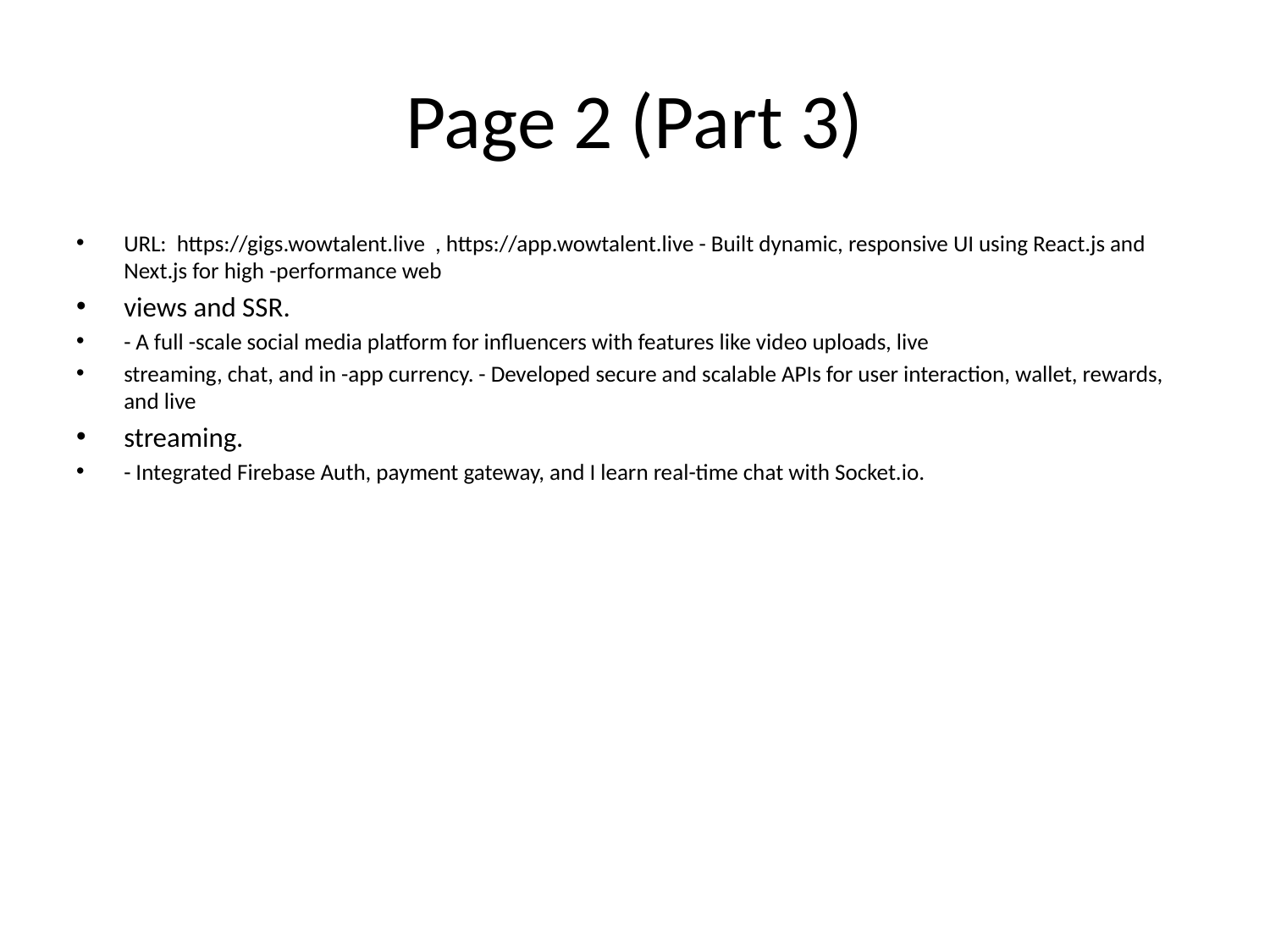

# Page 2 (Part 3)
URL:  https://gigs.wowtalent.live  , https://app.wowtalent.live - Built dynamic, responsive UI using React.js and Next.js for high -performance web
views and SSR.
- A full -scale social media platform for influencers with features like video uploads, live
streaming, chat, and in -app currency. - Developed secure and scalable APIs for user interaction, wallet, rewards, and live
streaming.
- Integrated Firebase Auth, payment gateway, and I learn real-time chat with Socket.io.